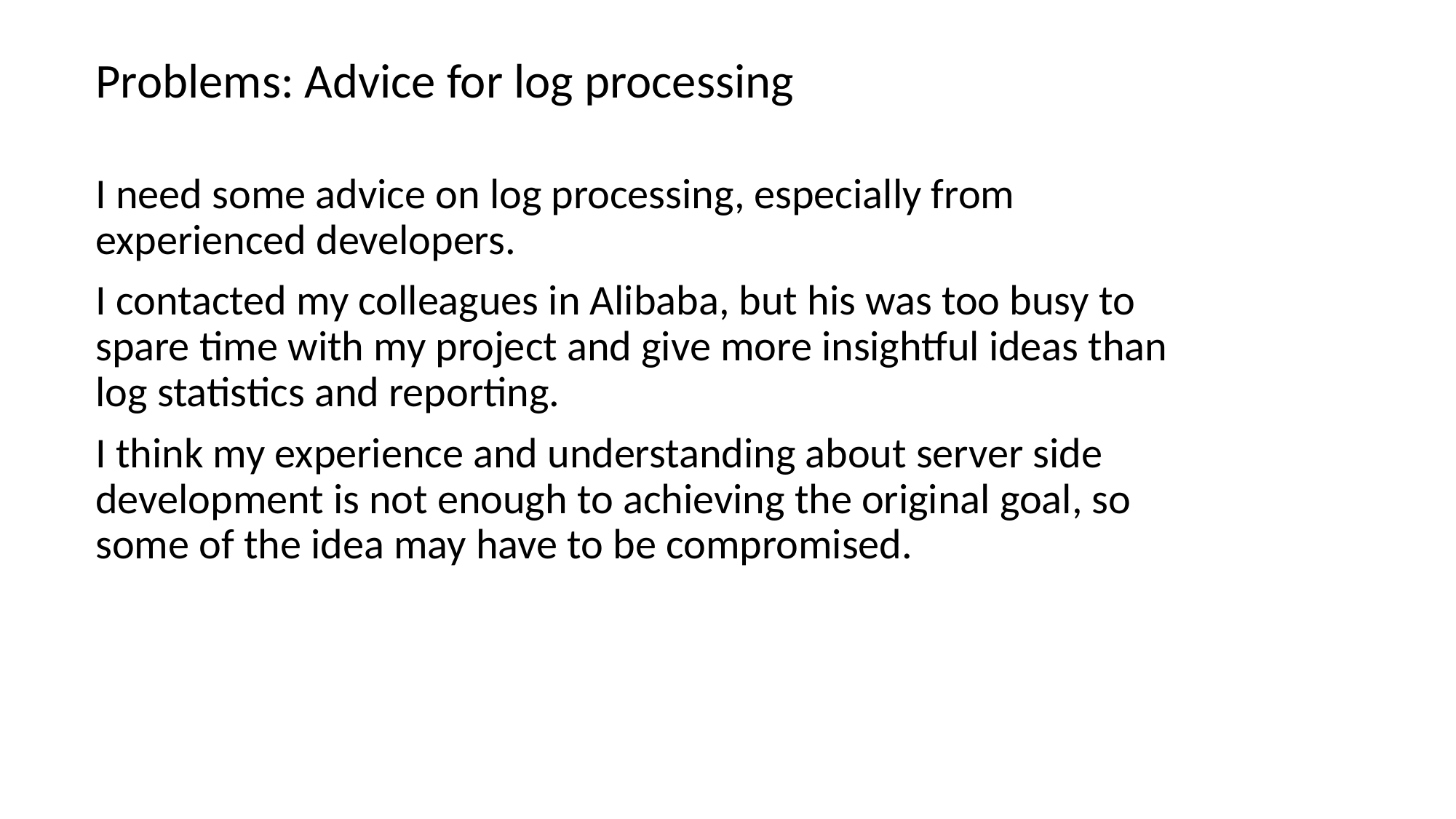

# Problems: Advice for log processing
I need some advice on log processing, especially from experienced developers.
I contacted my colleagues in Alibaba, but his was too busy to spare time with my project and give more insightful ideas than log statistics and reporting.
I think my experience and understanding about server side development is not enough to achieving the original goal, so some of the idea may have to be compromised.